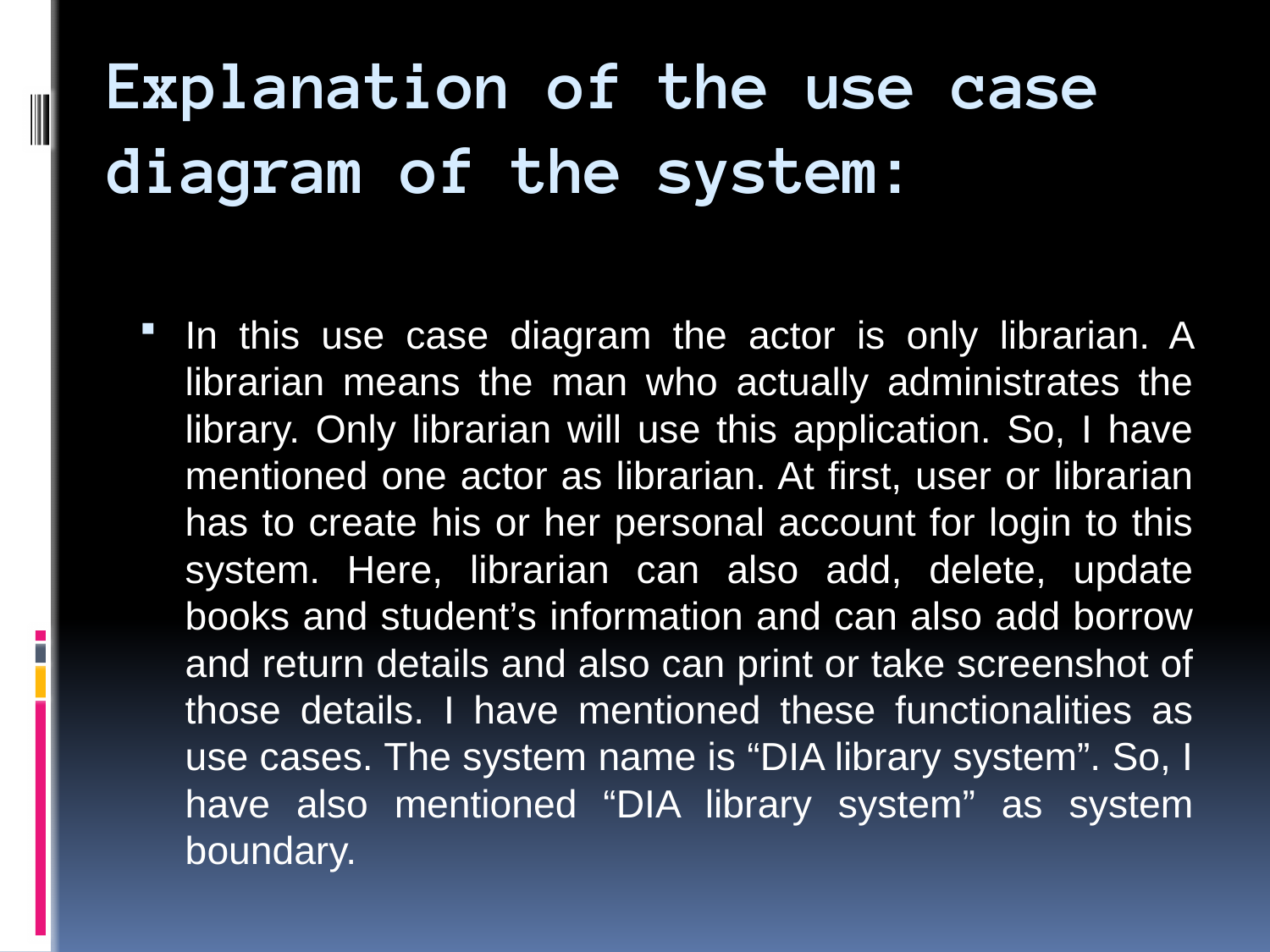

# Explanation of the use case diagram of the system:

In this use case diagram the actor is only librarian. A librarian means the man who actually administrates the library. Only librarian will use this application. So, I have mentioned one actor as librarian. At first, user or librarian has to create his or her personal account for login to this system. Here, librarian can also add, delete, update books and student’s information and can also add borrow and return details and also can print or take screenshot of those details. I have mentioned these functionalities as use cases. The system name is “DIA library system”. So, I have also mentioned “DIA library system” as system boundary.